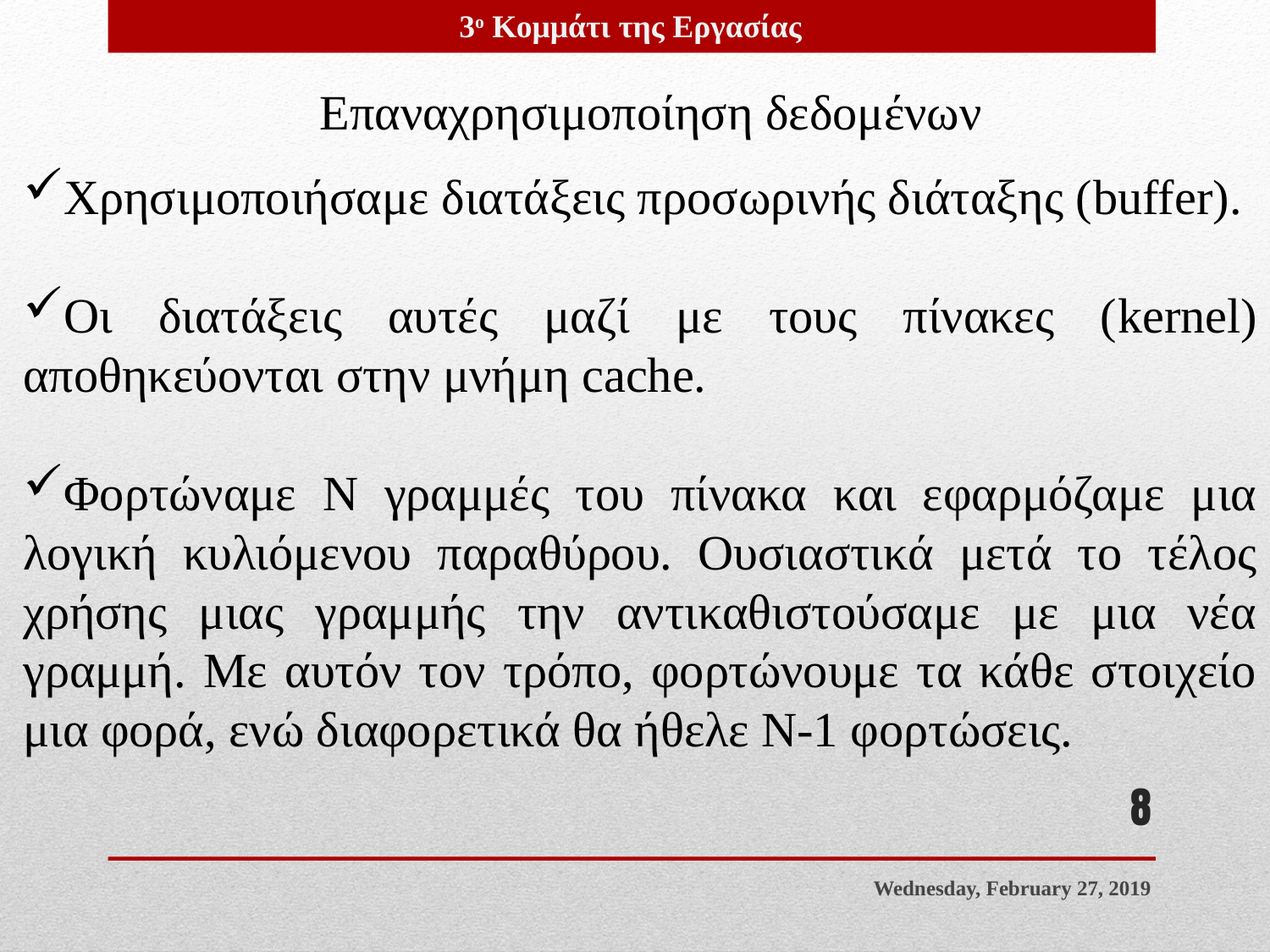

3ο Κομμάτι της Εργασίας
Επαναχρησιμοποίηση δεδομένων
Χρησιμοποιήσαμε διατάξεις προσωρινής διάταξης (buffer).

Οι διατάξεις αυτές μαζί με τους πίνακες (kernel) αποθηκεύονται στην μνήμη cache.

Φορτώναμε Ν γραμμές του πίνακα και εφαρμόζαμε μια λογική κυλιόμενου παραθύρου. Ουσιαστικά μετά το τέλος χρήσης μιας γραμμής την αντικαθιστούσαμε με μια νέα γραμμή. Με αυτόν τον τρόπο, φορτώνουμε τα κάθε στοιχείο μια φορά, ενώ διαφορετικά θα ήθελε Ν-1 φορτώσεις.

8
Wednesday, February 27, 2019